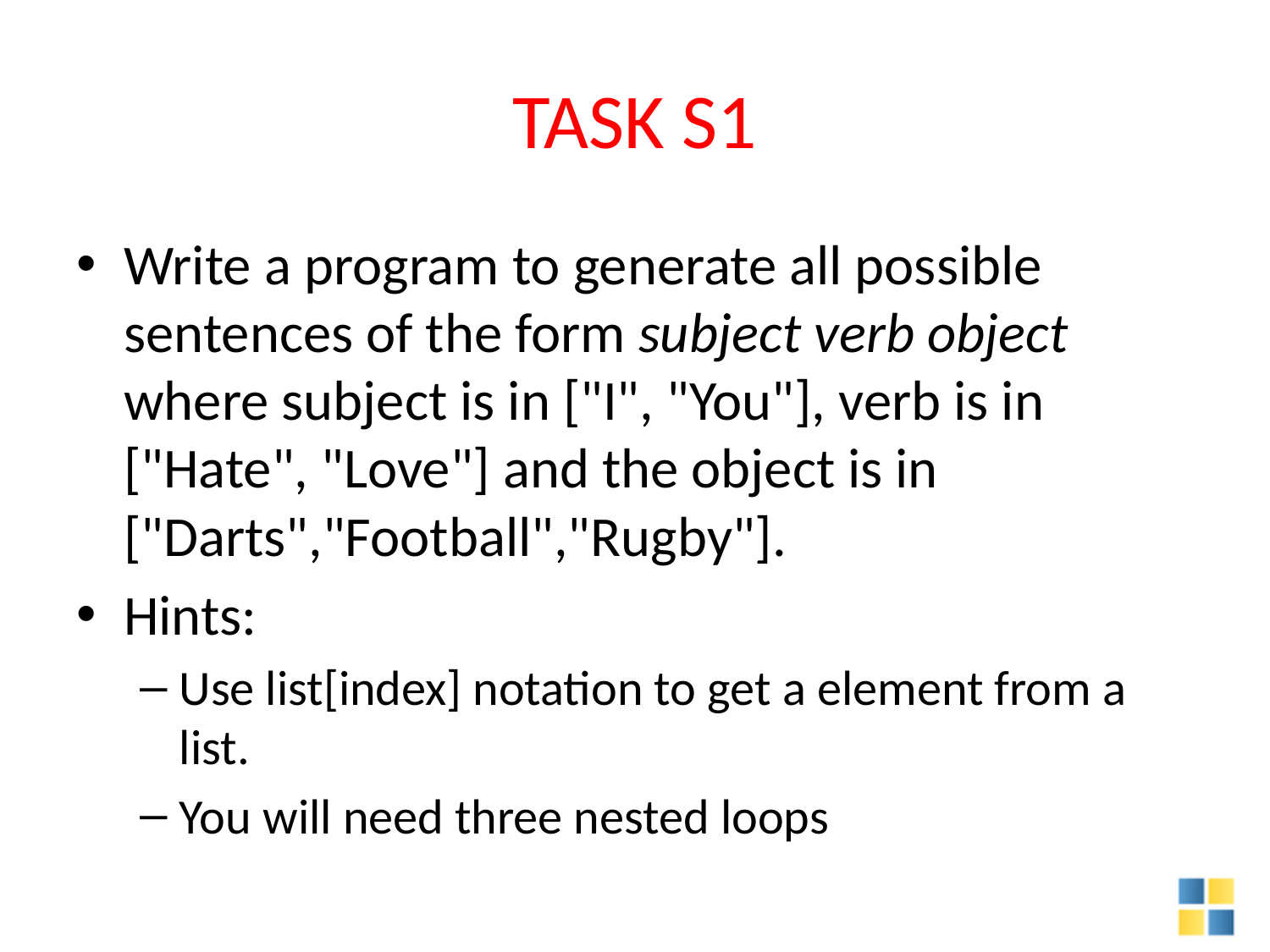

# TASK S1
Write a program to generate all possible sentences of the form subject verb object where subject is in ["I", "You"], verb is in ["Hate", "Love"] and the object is in ["Darts","Football","Rugby"].
Hints:
Use list[index] notation to get a element from a list.
You will need three nested loops